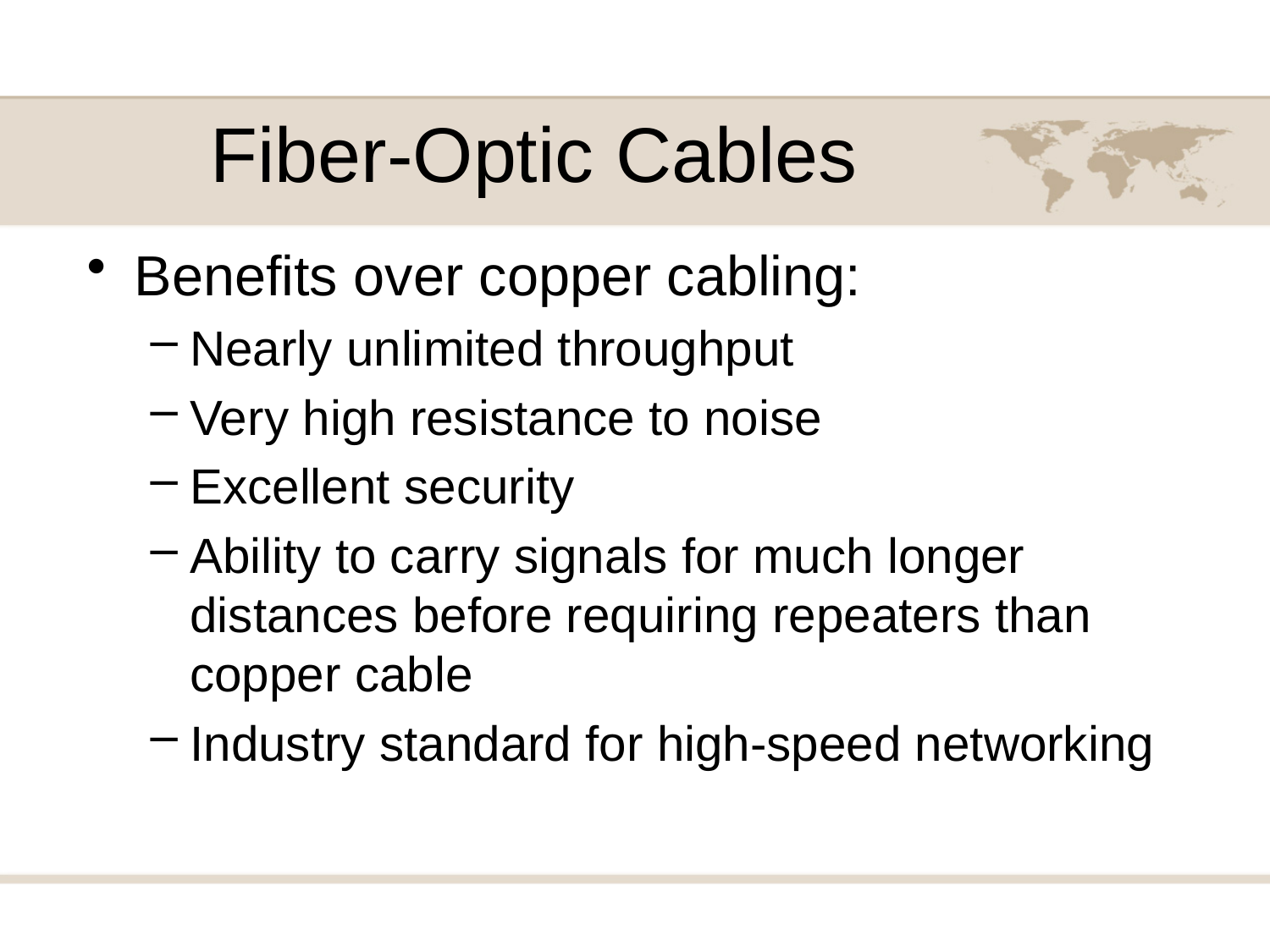

Fiber-Optic Cables
Benefits over copper cabling:
Nearly unlimited throughput
Very high resistance to noise
Excellent security
Ability to carry signals for much longer distances before requiring repeaters than copper cable
Industry standard for high-speed networking